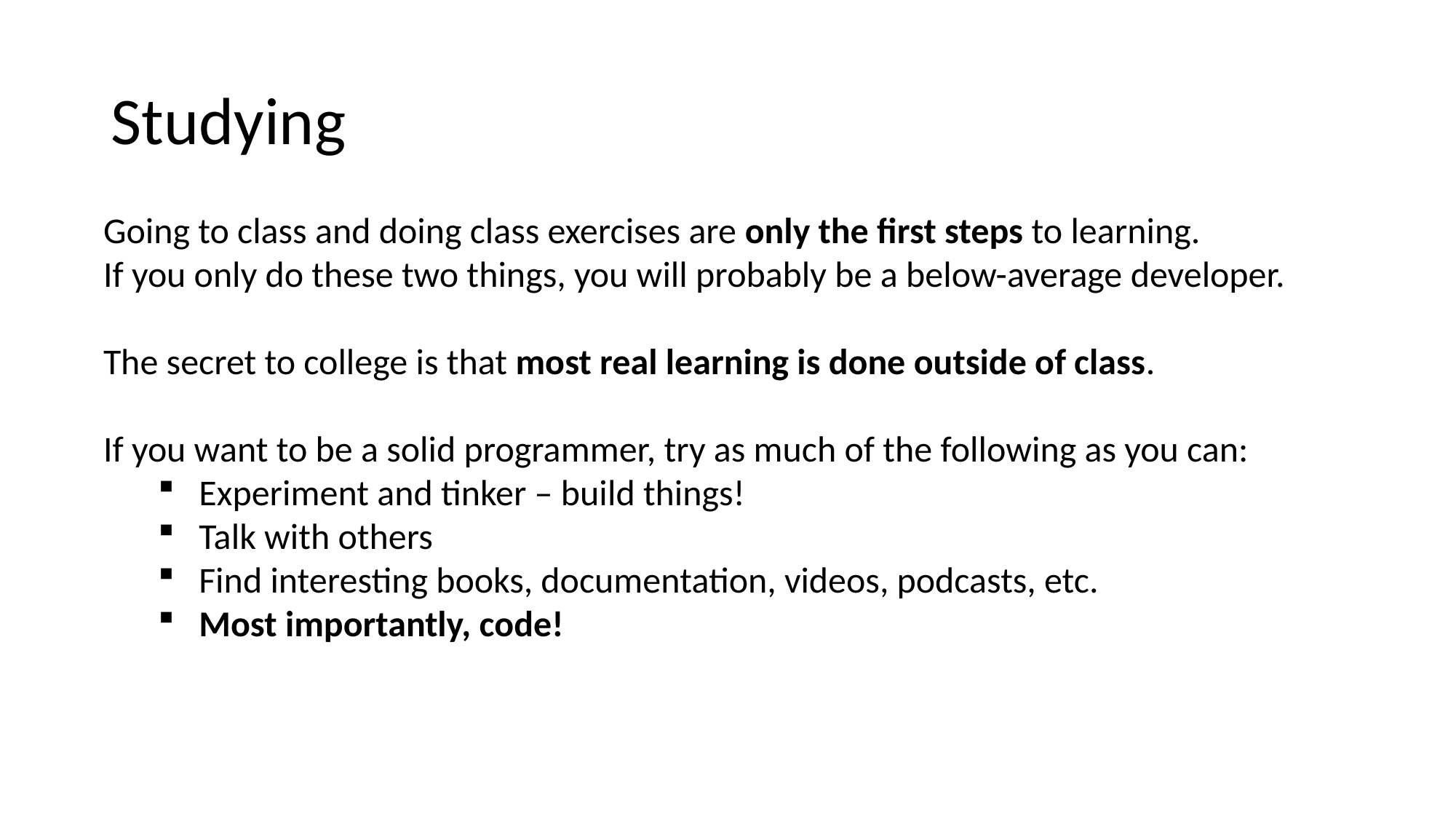

# Studying
Going to class and doing class exercises are only the first steps to learning.
If you only do these two things, you will probably be a below-average developer.

The secret to college is that most real learning is done outside of class.

If you want to be a solid programmer, try as much of the following as you can:
Experiment and tinker – build things!
Talk with others
Find interesting books, documentation, videos, podcasts, etc.
Most importantly, code!